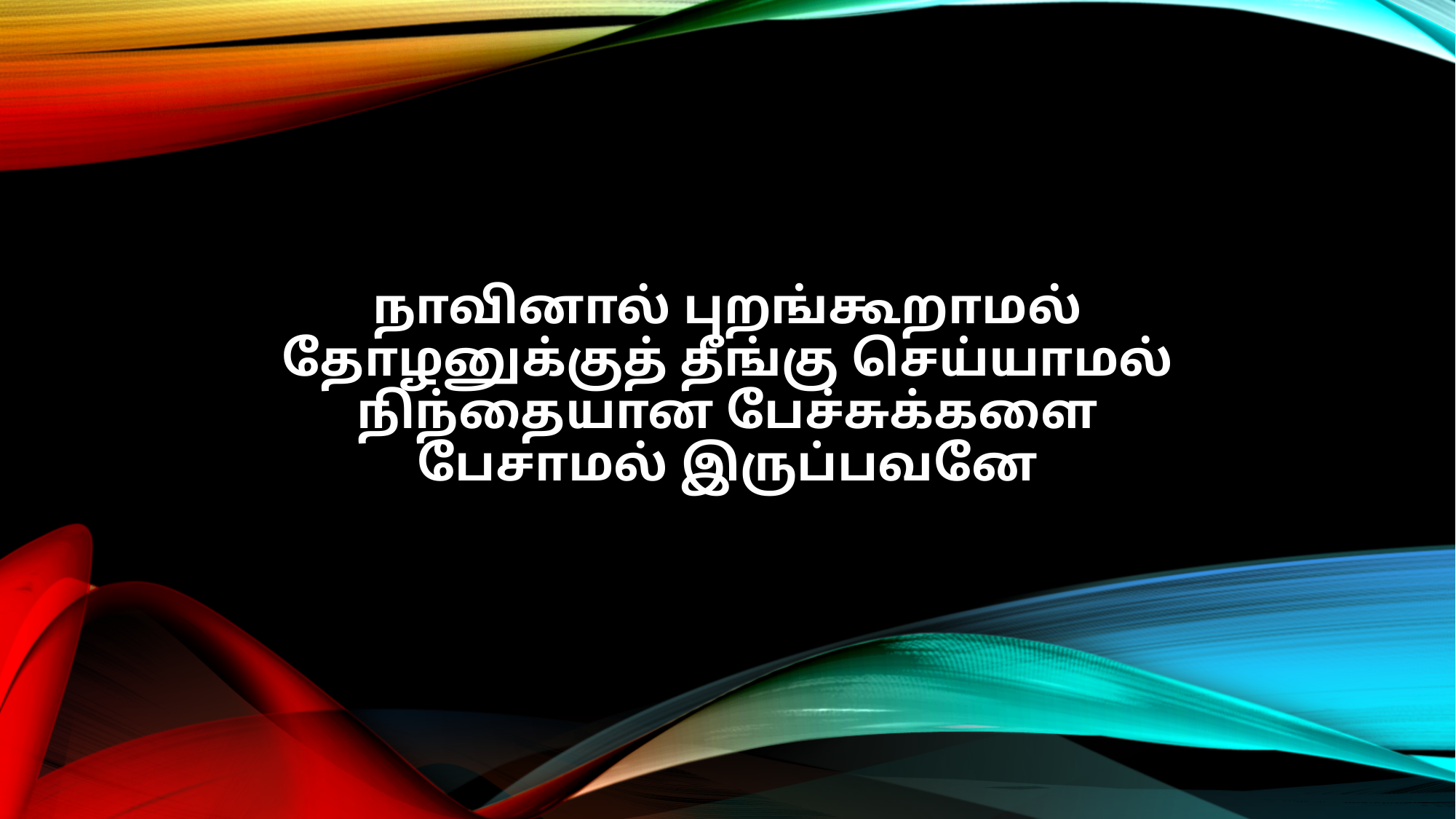

நாவினால் புறங்கூறாமல்
தோழனுக்குத் தீங்கு செய்யாமல்
நிந்தையான பேச்சுக்களை
பேசாமல் இருப்பவனே